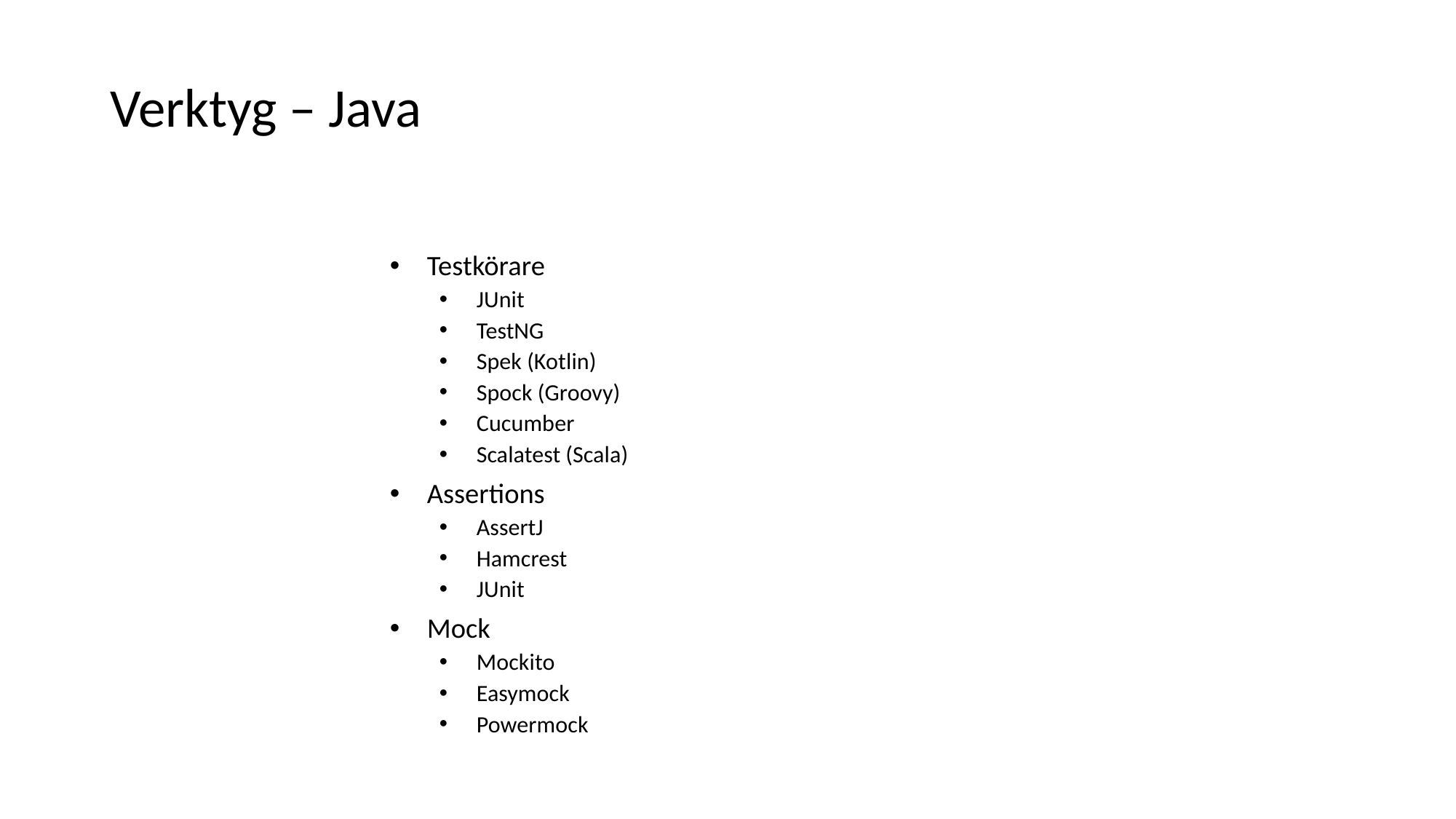

# Verktyg – Java
Testkörare
JUnit
TestNG
Spek (Kotlin)
Spock (Groovy)
Cucumber
Scalatest (Scala)
Assertions
AssertJ
Hamcrest
JUnit
Mock
Mockito
Easymock
Powermock